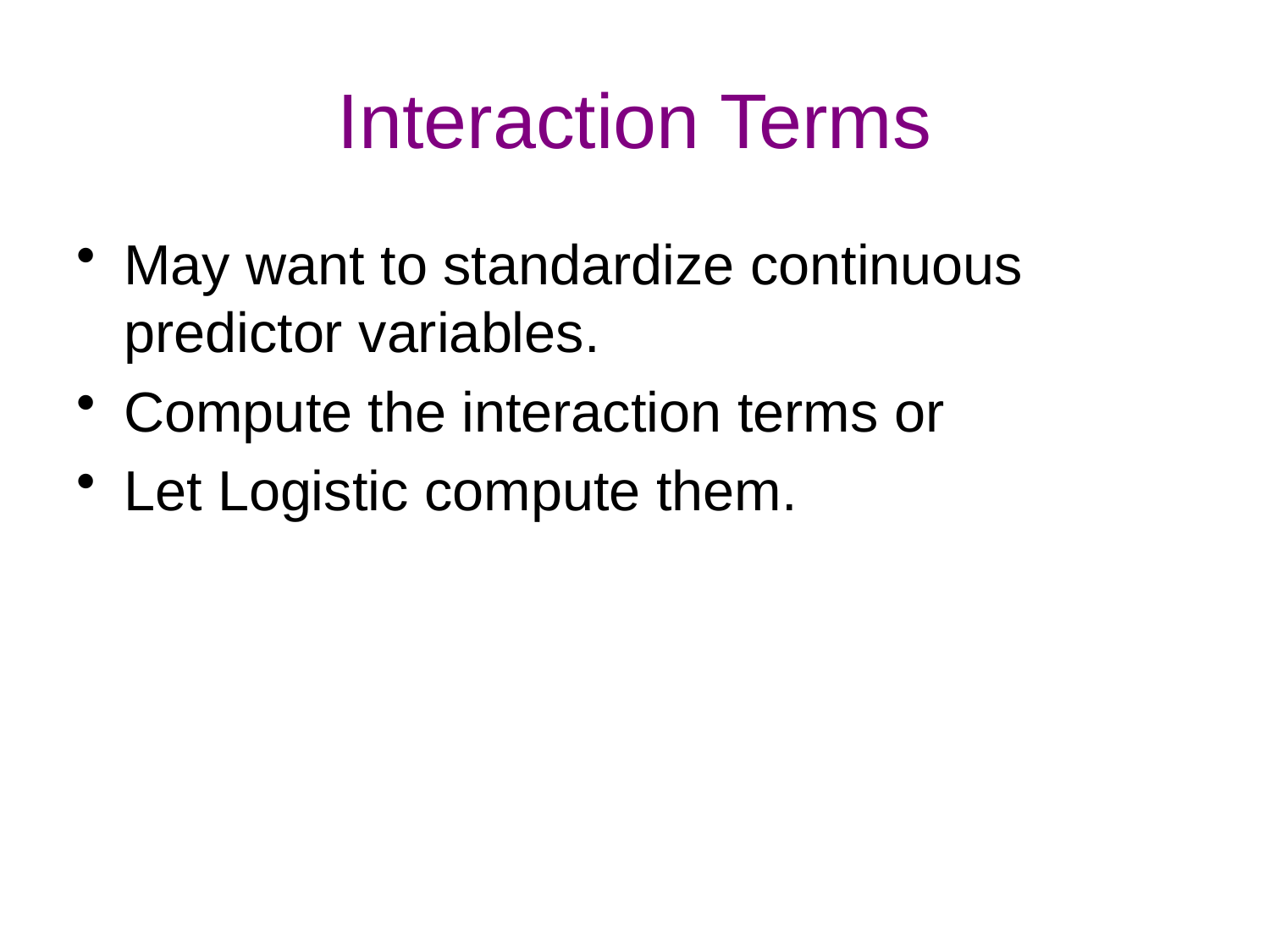

# Interaction Terms
May want to standardize continuous predictor variables.
Compute the interaction terms or
Let Logistic compute them.